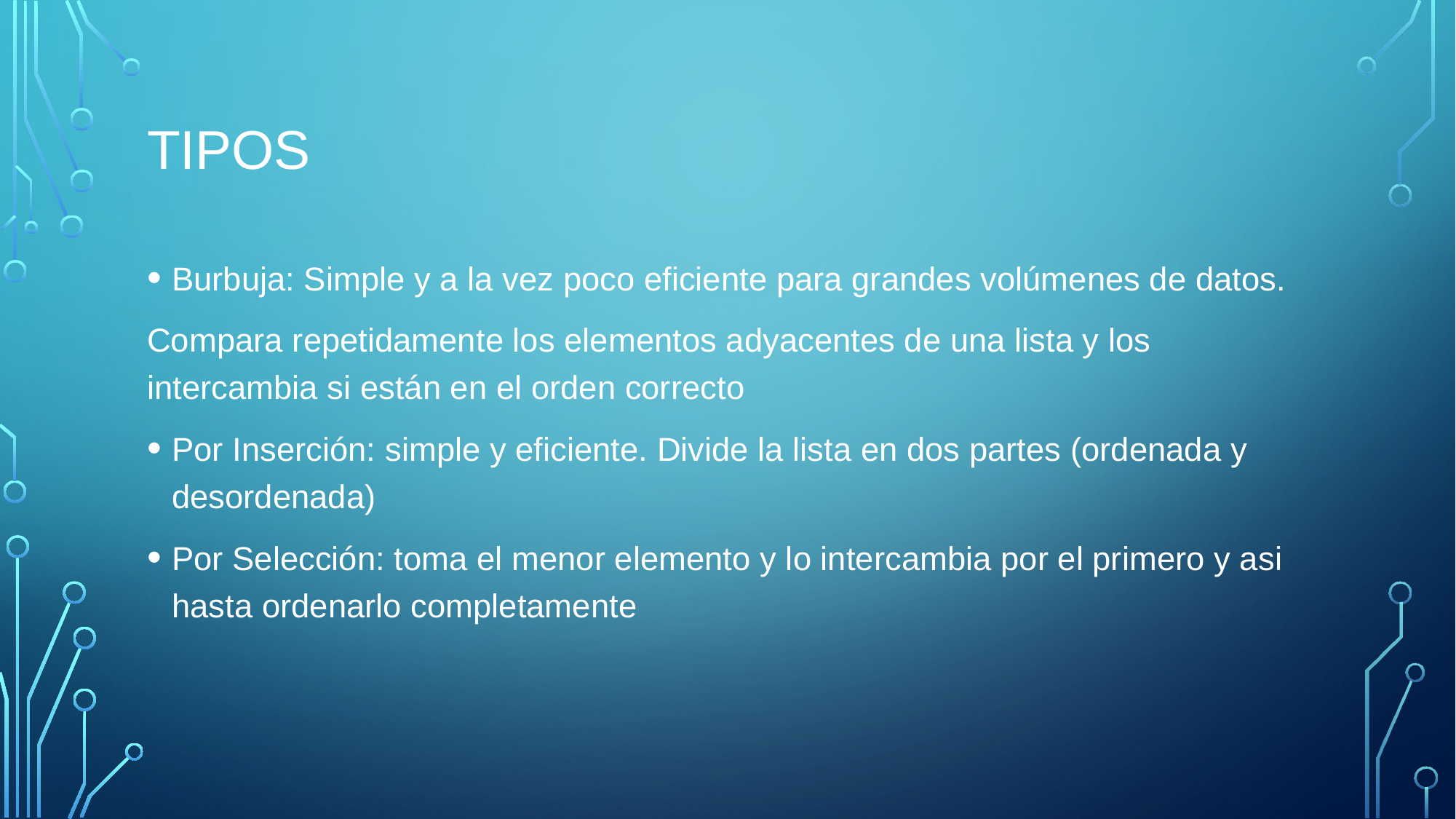

# Tipos
Burbuja: Simple y a la vez poco eficiente para grandes volúmenes de datos.
Compara repetidamente los elementos adyacentes de una lista y los intercambia si están en el orden correcto
Por Inserción: simple y eficiente. Divide la lista en dos partes (ordenada y desordenada)
Por Selección: toma el menor elemento y lo intercambia por el primero y asi hasta ordenarlo completamente